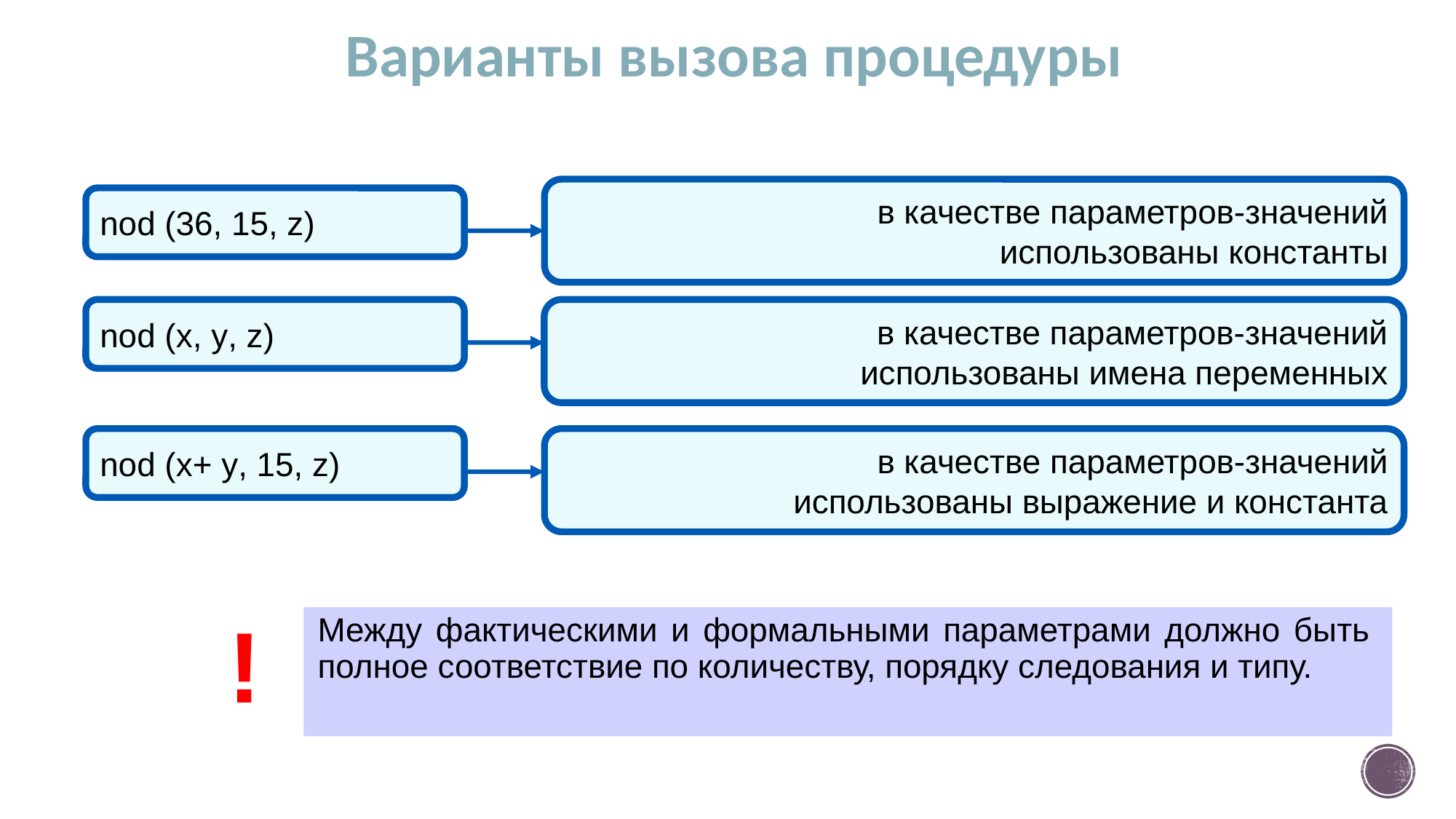

Варианты вызова процедуры
в качестве параметров-значений
 использованы константы
nod (36, 15, z)

в качестве параметров-значений
 использованы имена переменных
nod (x, y, z)

nod (x+ y, 15, z)
в качестве параметров-значений
 использованы выражение и константа

!

Между фактическими и формальными параметрами должно быть полное соответствие по количеству, порядку следования и типу.